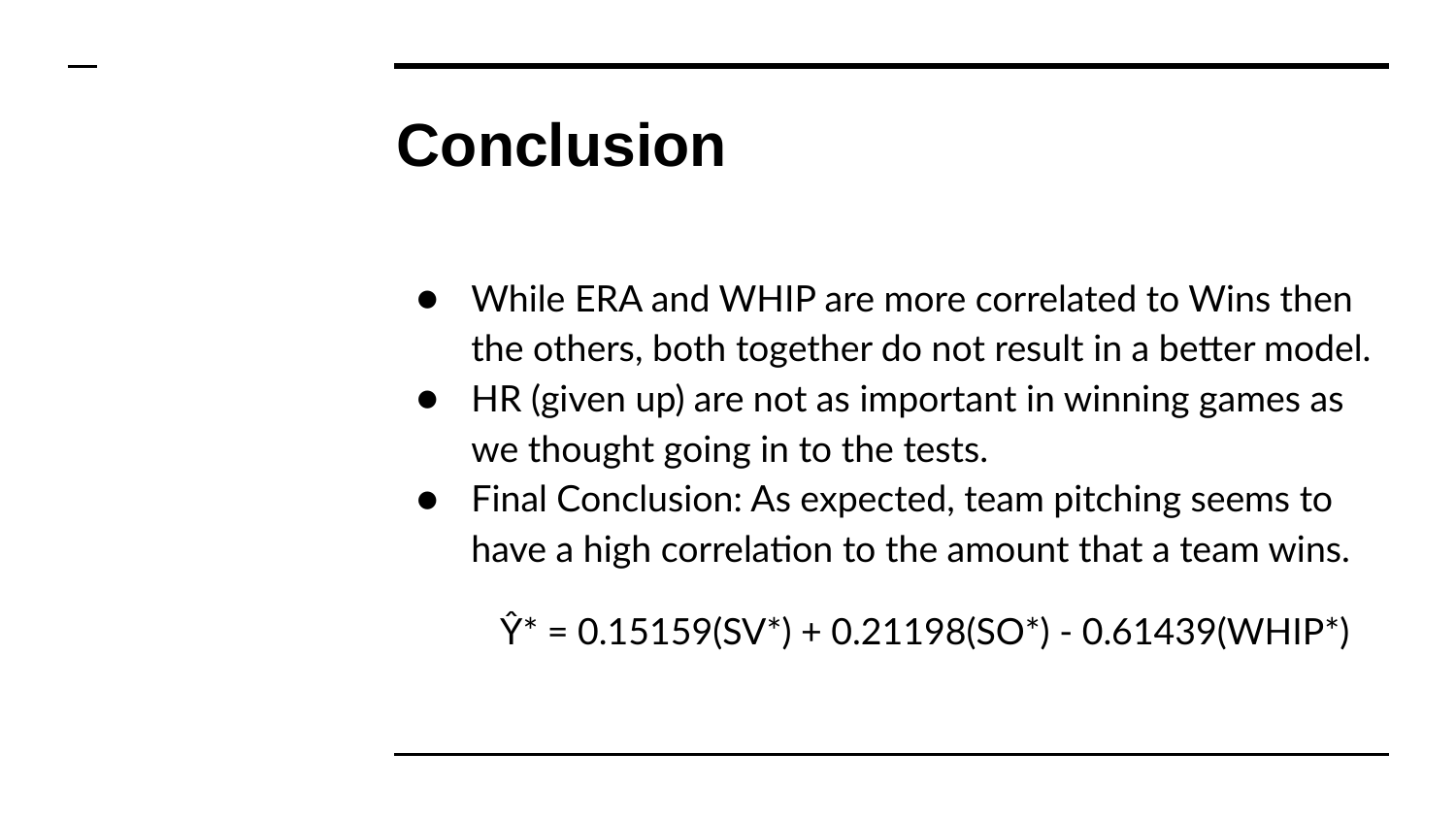

# Conclusion
While ERA and WHIP are more correlated to Wins then the others, both together do not result in a better model.
HR (given up) are not as important in winning games as we thought going in to the tests.
Final Conclusion: As expected, team pitching seems to have a high correlation to the amount that a team wins.
           Ŷ* = 0.15159(SV*) + 0.21198(SO*) - 0.61439(WHIP*)